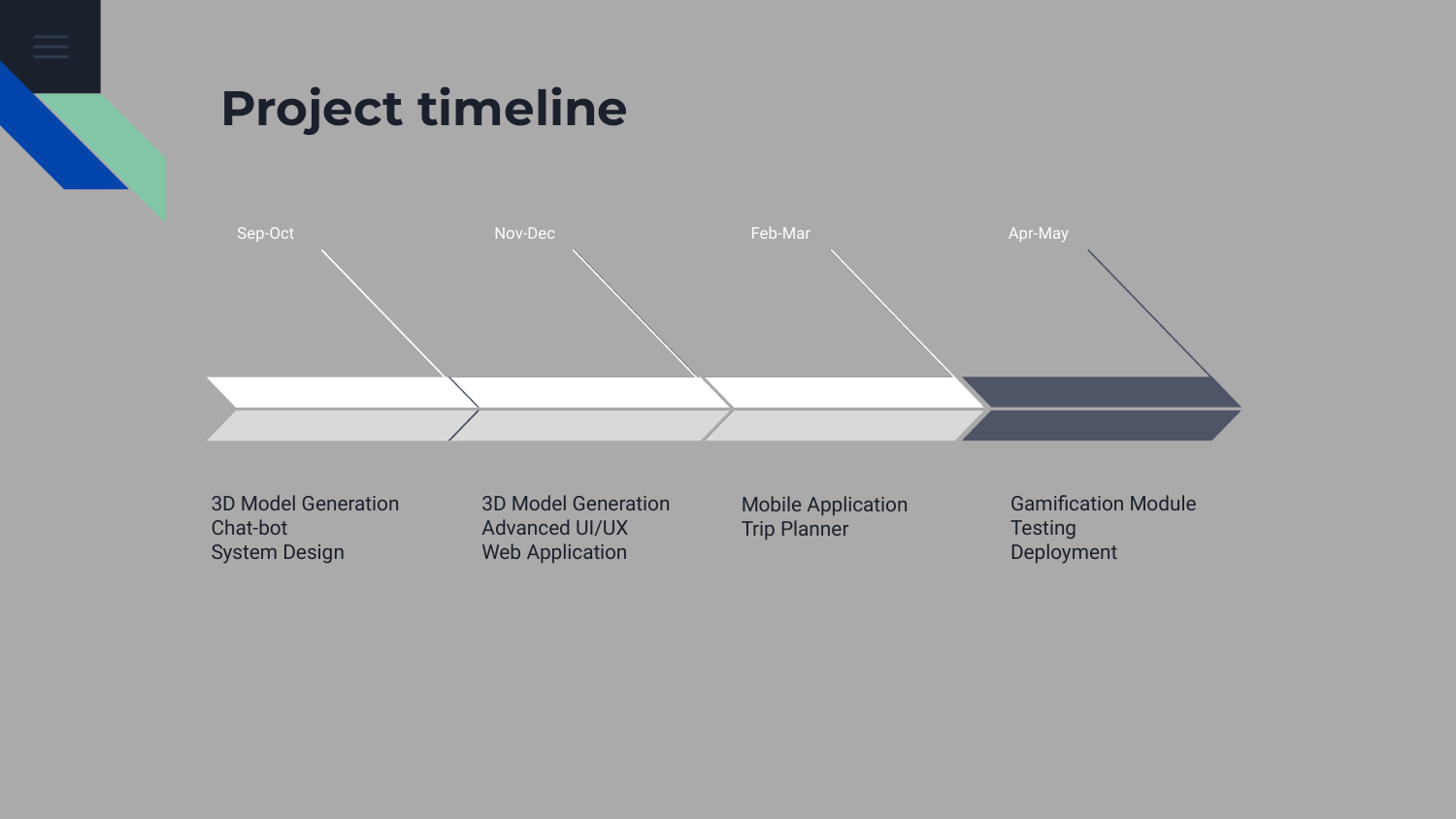

# Project timeline
Sep-Oct

Nov-Dec

Feb-Mar

Apr-May

Mobile Application
Trip Planner
3D Model Generation
Chat-bot
System Design
3D Model Generation
Advanced UI/UX
Web Application
Gamification Module
Testing
Deployment